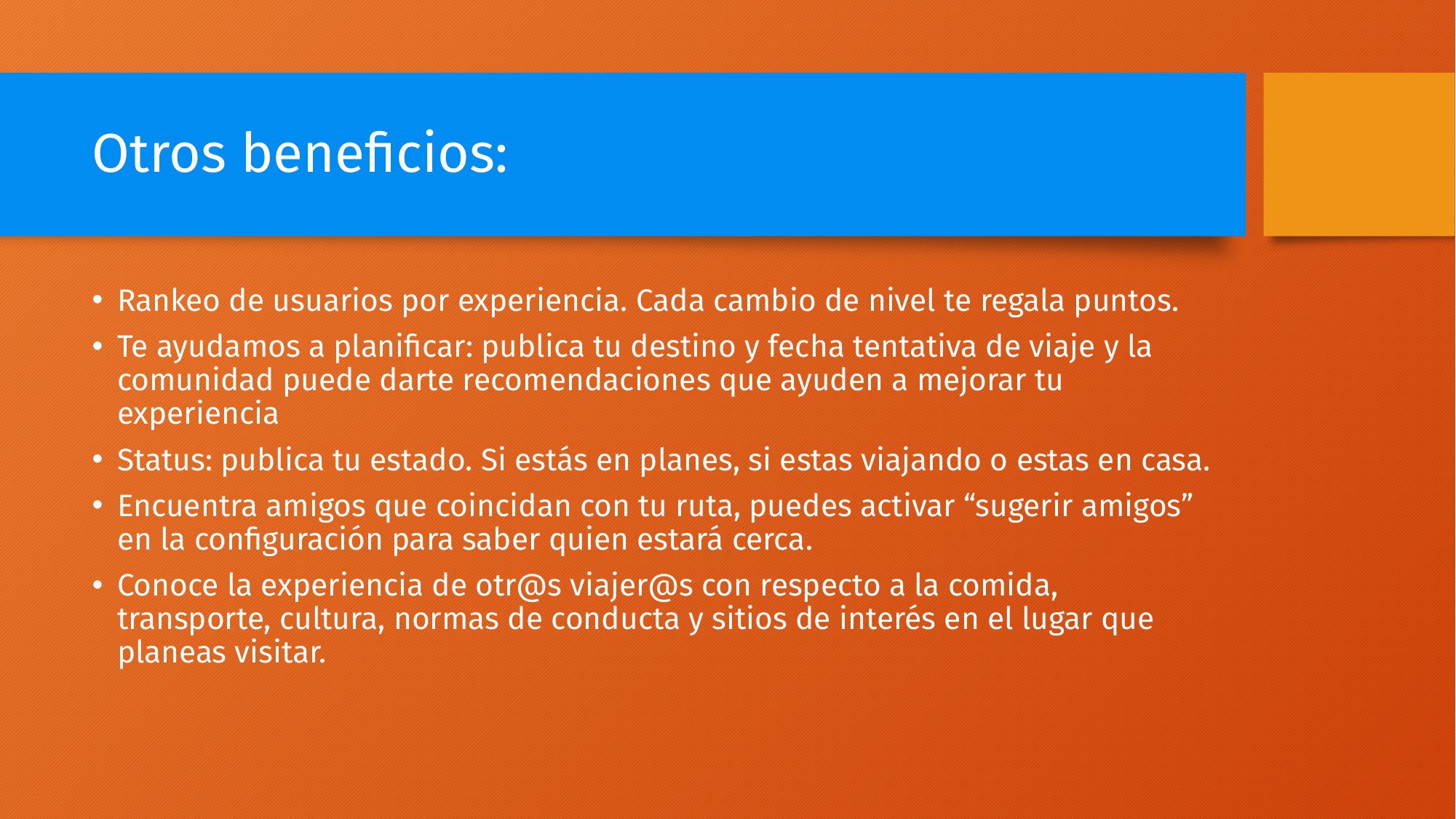

# Otros beneficios:
Rankeo de usuarios por experiencia. Cada cambio de nivel te regala puntos.
Te ayudamos a planificar: publica tu destino y fecha tentativa de viaje y la comunidad puede darte recomendaciones que ayuden a mejorar tu experiencia
Status: publica tu estado. Si estás en planes, si estas viajando o estas en casa.
Encuentra amigos que coincidan con tu ruta, puedes activar “sugerir amigos” en la configuración para saber quien estará cerca.
Conoce la experiencia de otr@s viajer@s con respecto a la comida, transporte, cultura, normas de conducta y sitios de interés en el lugar que planeas visitar.